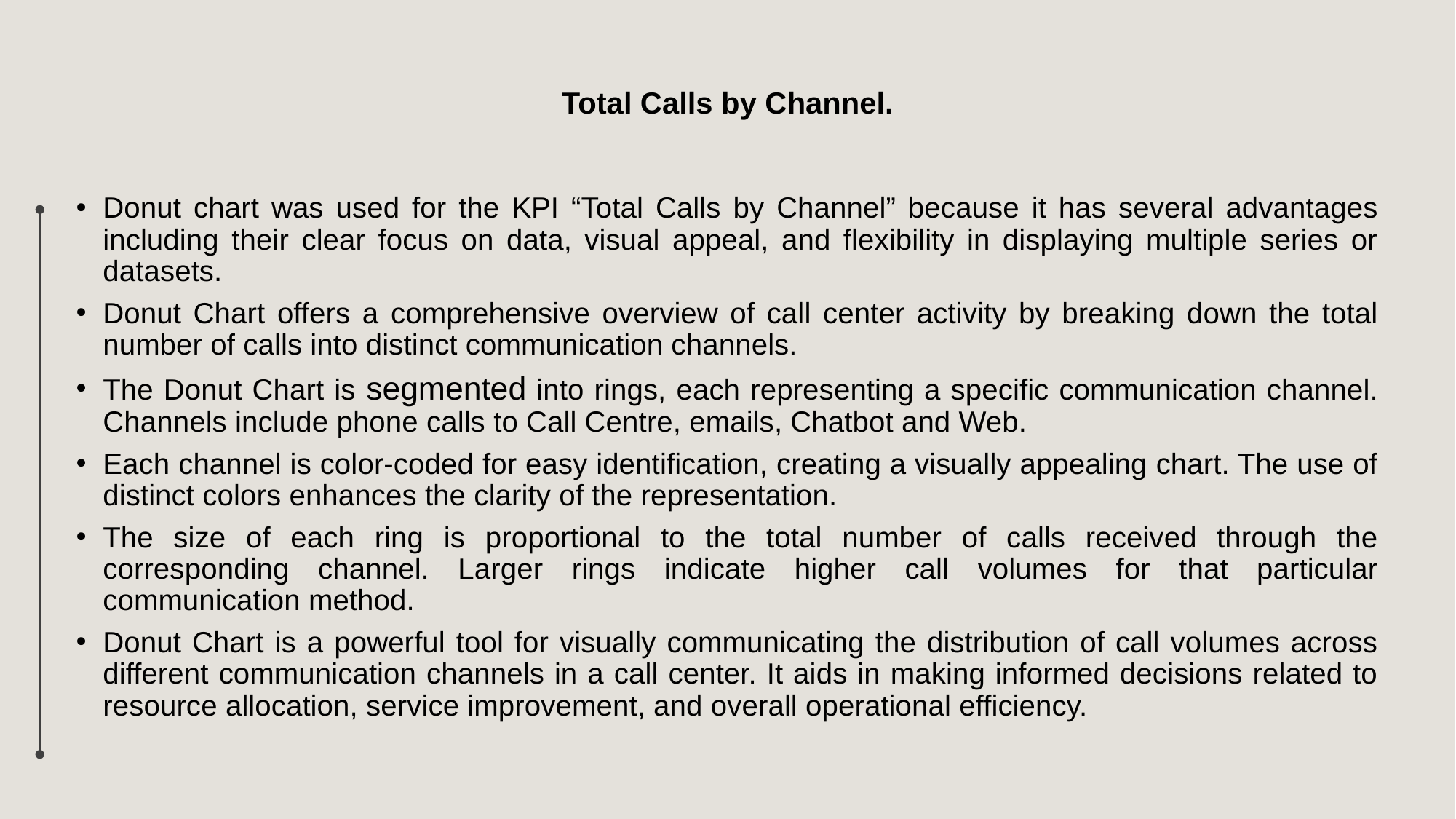

Total Calls by Channel.

Donut chart was used for the KPI “Total Calls by Channel” because it has several advantages including their clear focus on data, visual appeal, and flexibility in displaying multiple series or datasets.
Donut Chart offers a comprehensive overview of call center activity by breaking down the total number of calls into distinct communication channels.
The Donut Chart is segmented into rings, each representing a specific communication channel. Channels include phone calls to Call Centre, emails, Chatbot and Web.
Each channel is color-coded for easy identification, creating a visually appealing chart. The use of distinct colors enhances the clarity of the representation.
The size of each ring is proportional to the total number of calls received through the corresponding channel. Larger rings indicate higher call volumes for that particular communication method.
Donut Chart is a powerful tool for visually communicating the distribution of call volumes across different communication channels in a call center. It aids in making informed decisions related to resource allocation, service improvement, and overall operational efficiency.